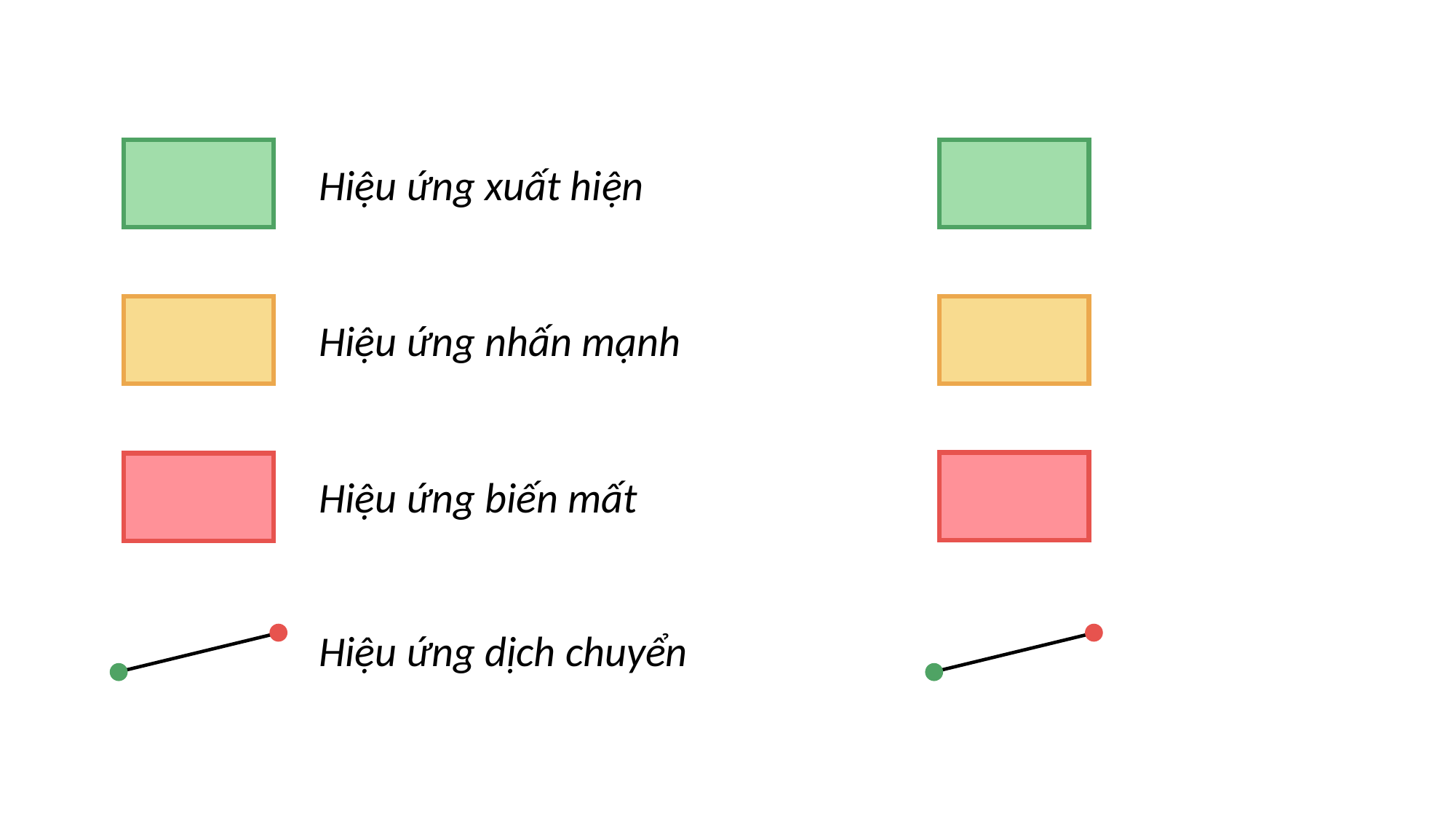

Hiệu ứng xuất hiện

Hiệu ứng nhấn mạnh

Hiệu ứng biến mất
Hiệu ứng dịch chuyển